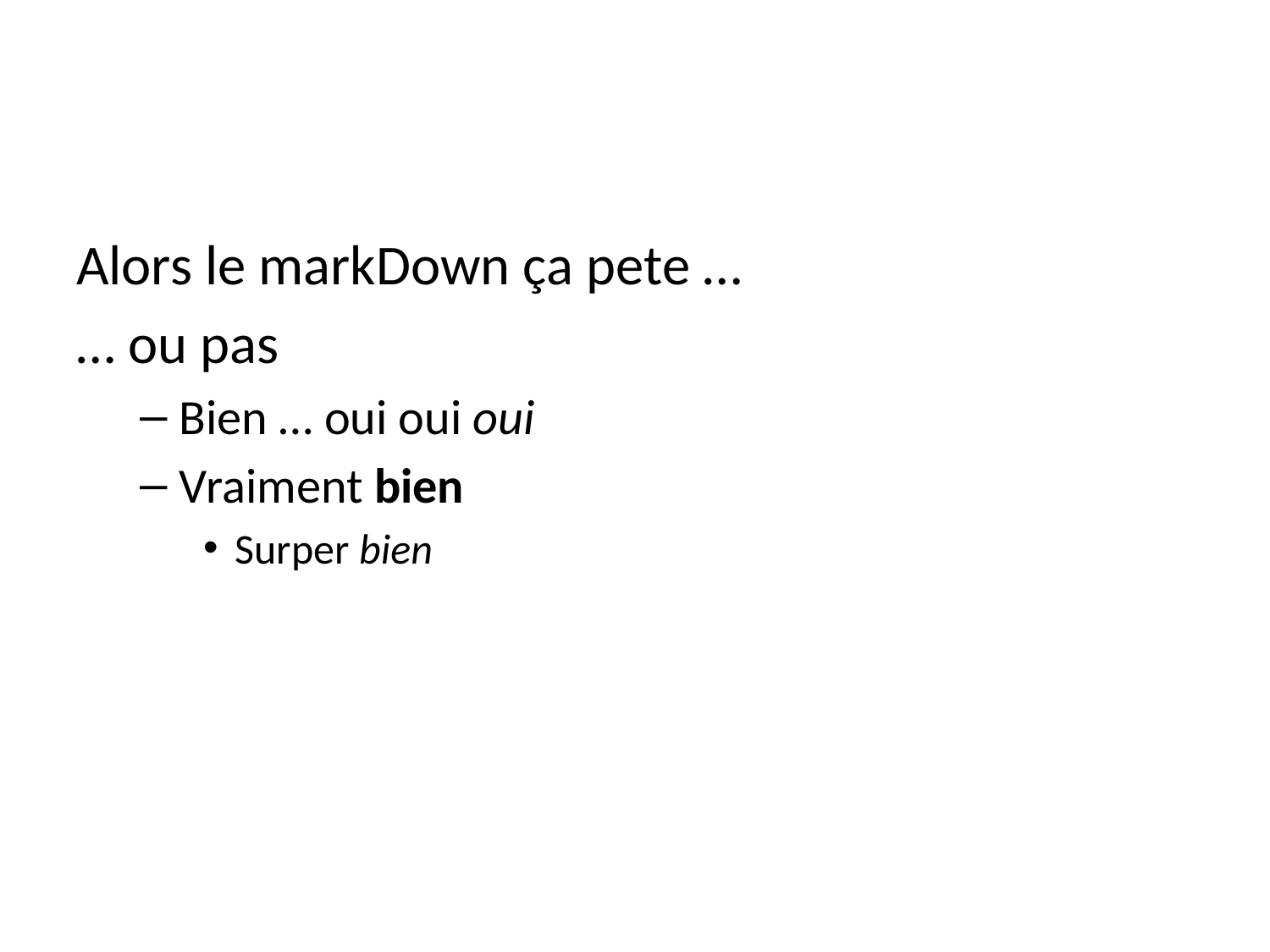

Alors le markDown ça pete …
… ou pas
Bien … oui oui oui
Vraiment bien
Surper bien